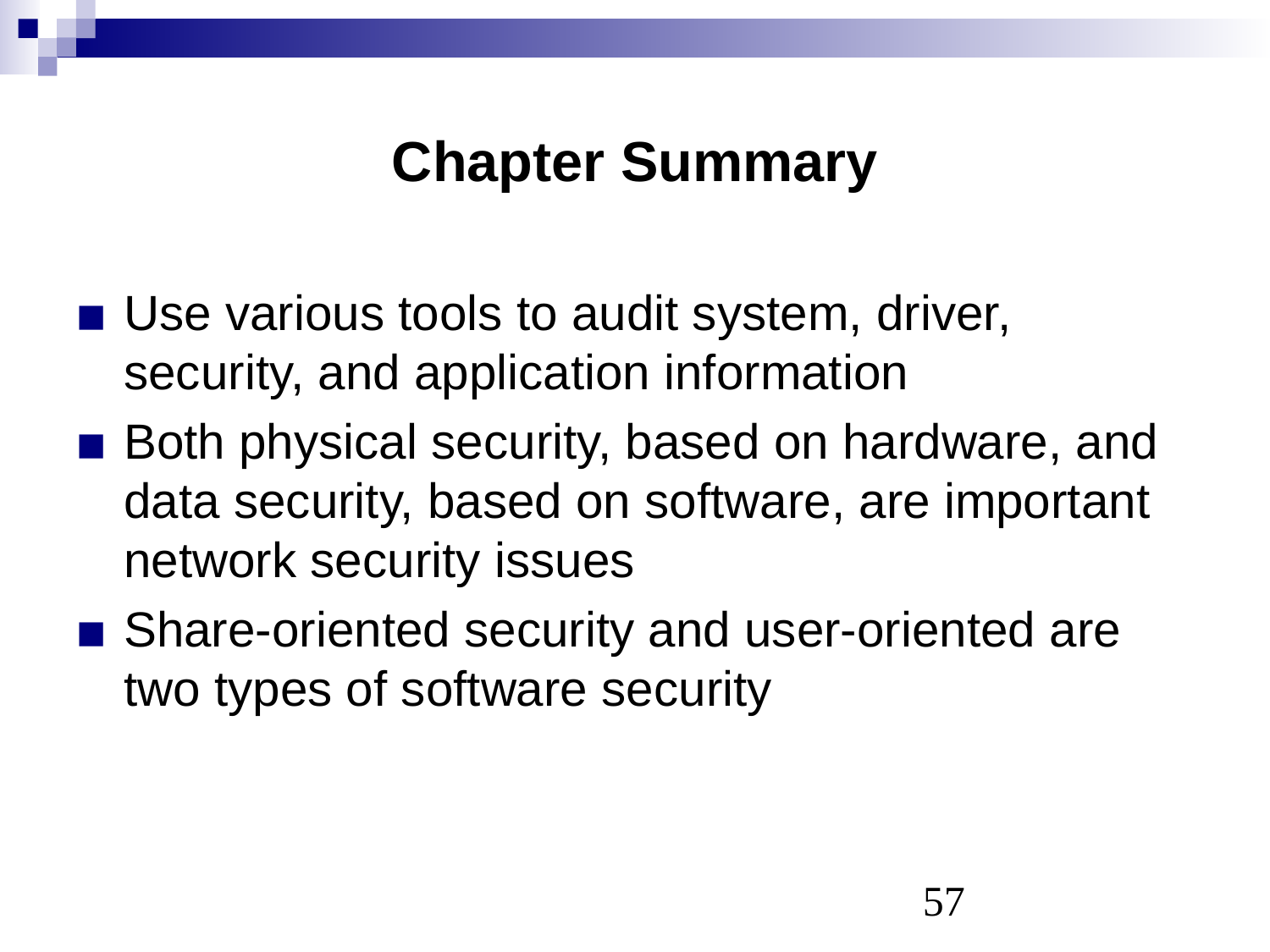

# Chapter Summary
Use various tools to audit system, driver, security, and application information
Both physical security, based on hardware, and data security, based on software, are important network security issues
Share-oriented security and user-oriented are two types of software security
57